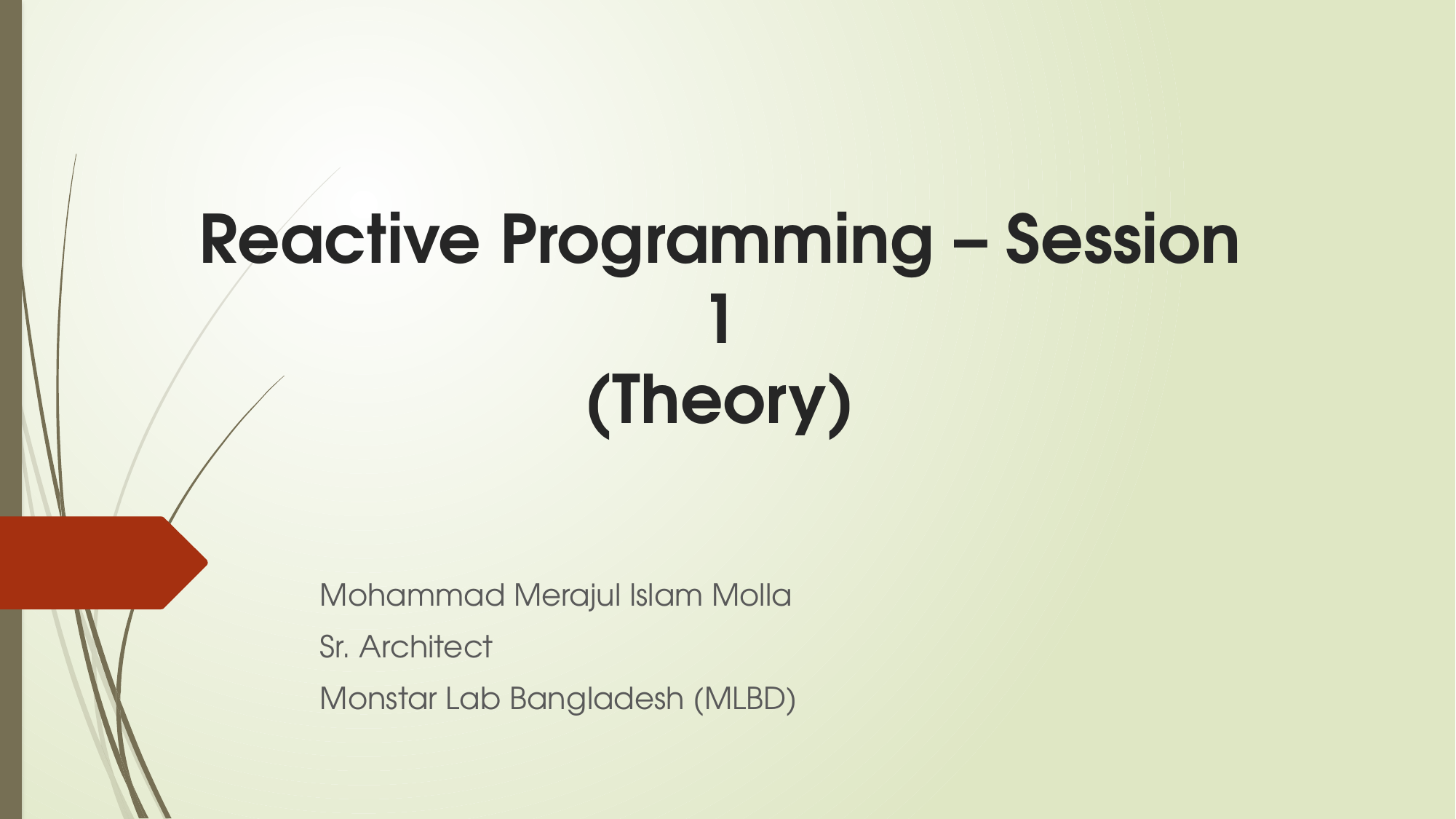

# Reactive Programming – Session 1 (Theory)
Mohammad Merajul Islam Molla
Sr. Architect
Monstar Lab Bangladesh (MLBD)